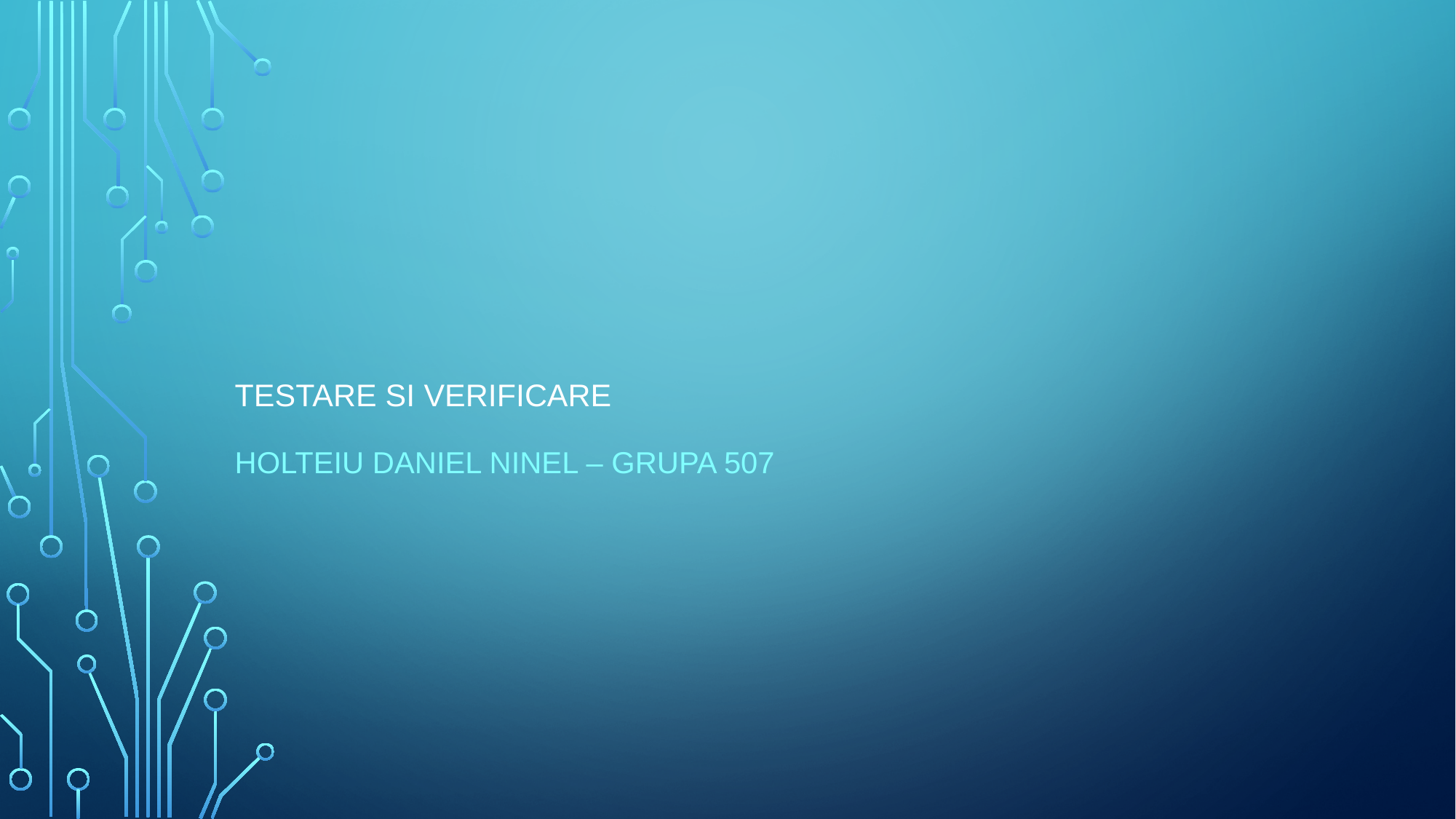

# TESTARE SI VERIFICARE
Holteiu Daniel Ninel – grupa 507